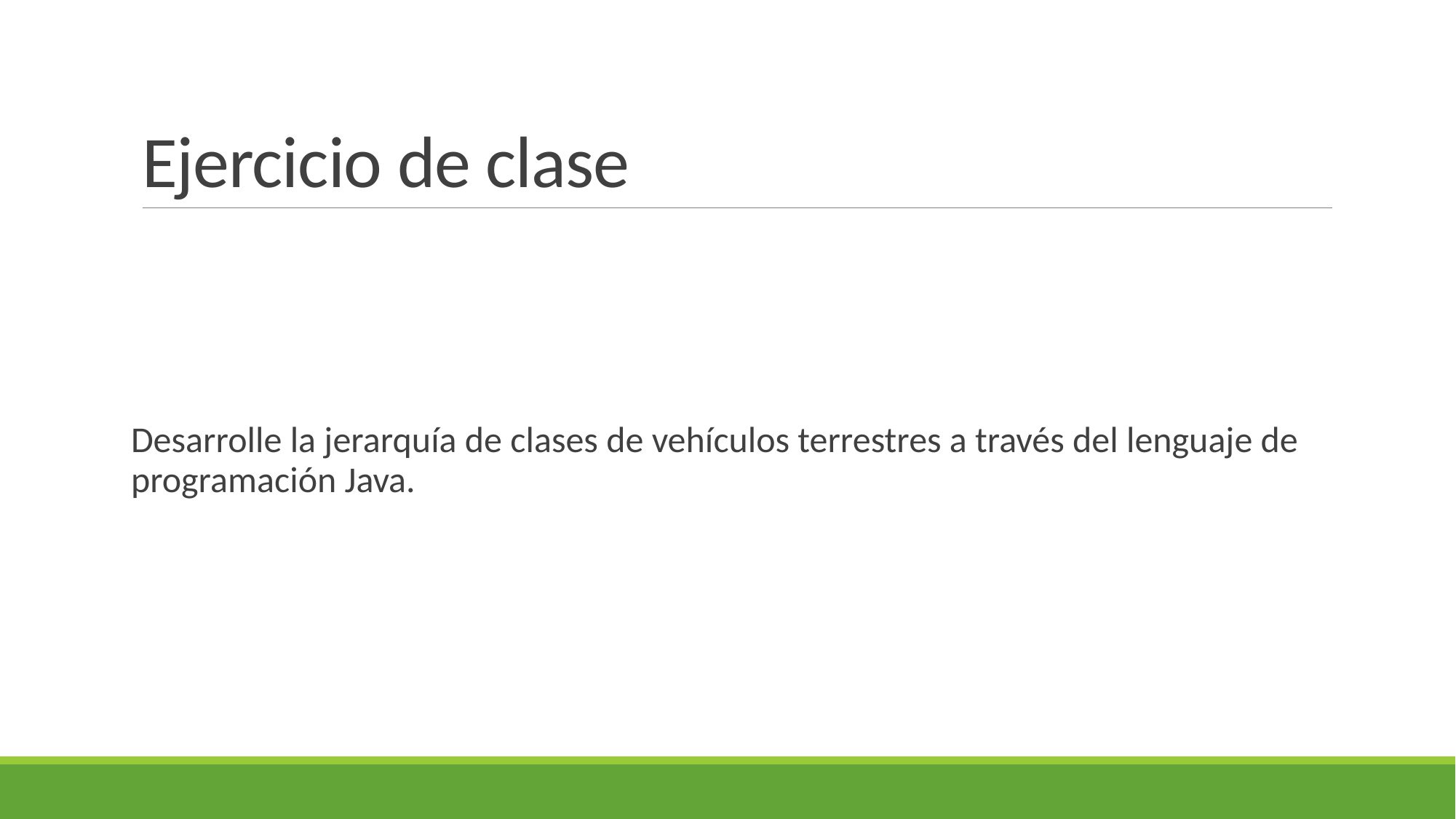

# Ejercicio de clase
Desarrolle la jerarquía de clases de vehículos terrestres a través del lenguaje de programación Java.